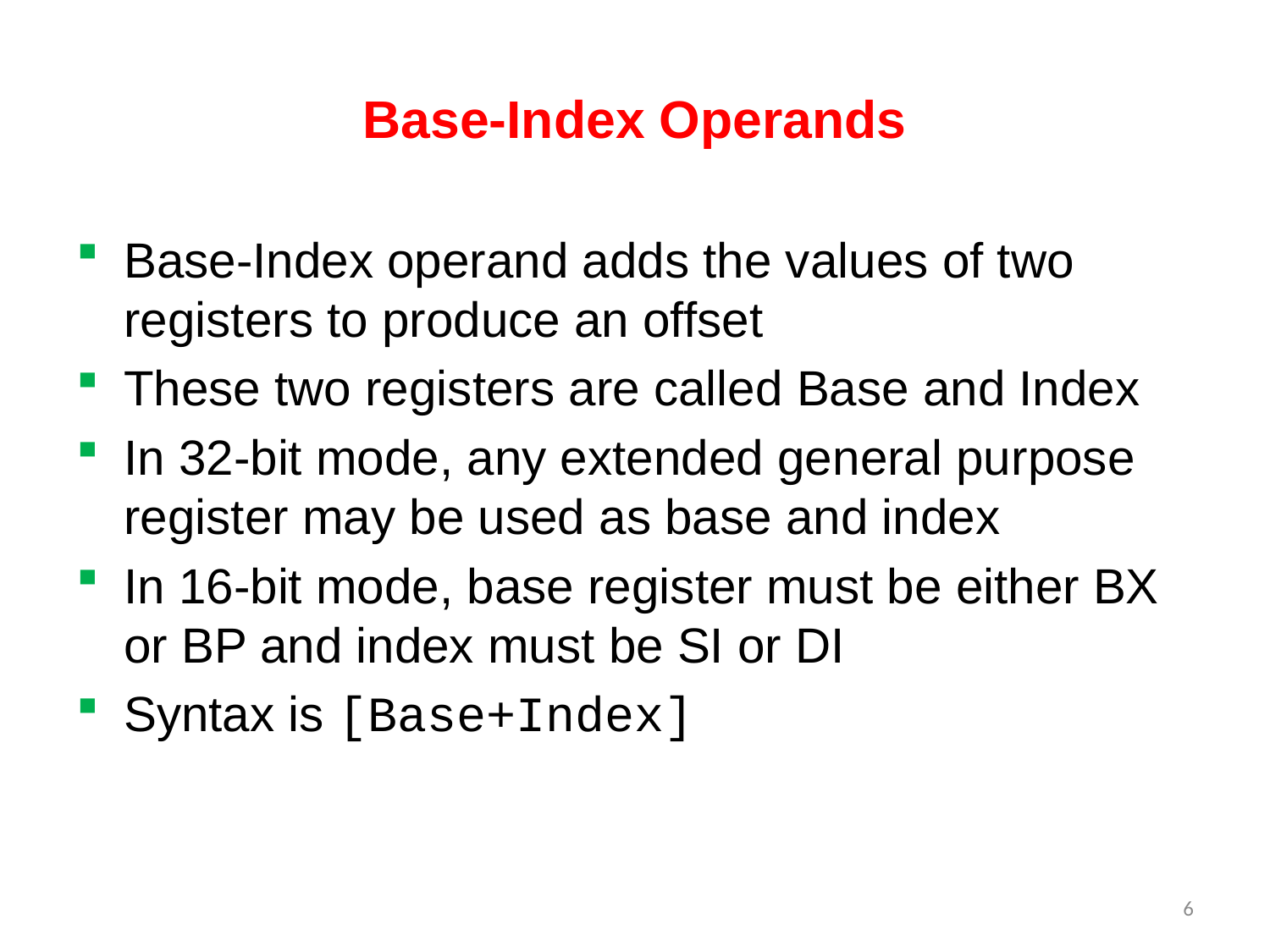

# Base-Index Operands
Base-Index operand adds the values of two registers to produce an offset
These two registers are called Base and Index
In 32-bit mode, any extended general purpose register may be used as base and index
In 16-bit mode, base register must be either BX or BP and index must be SI or DI
Syntax is [Base+Index]
6